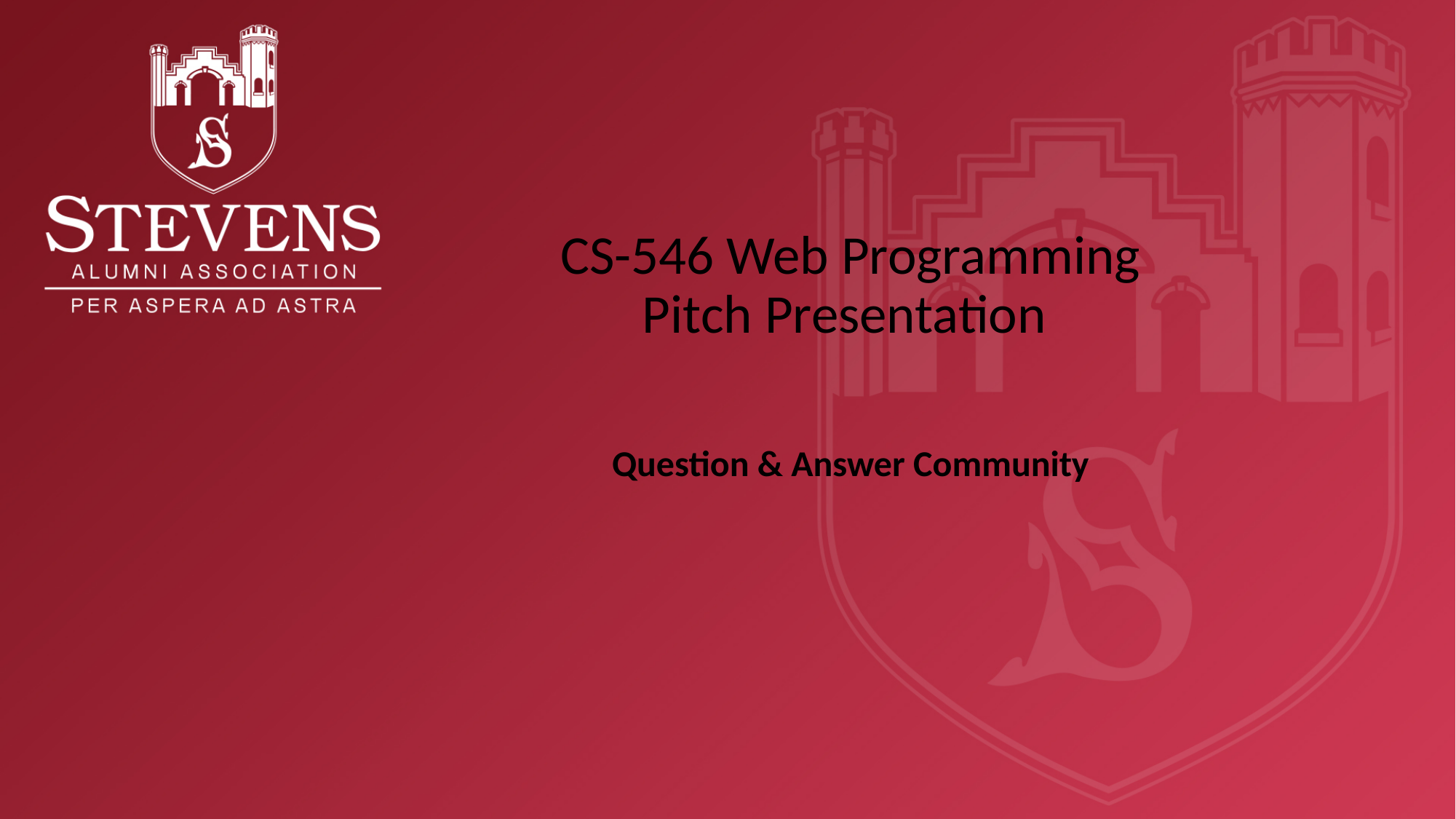

# CS-546 Web Programming Pitch Presentation
Question & Answer Community